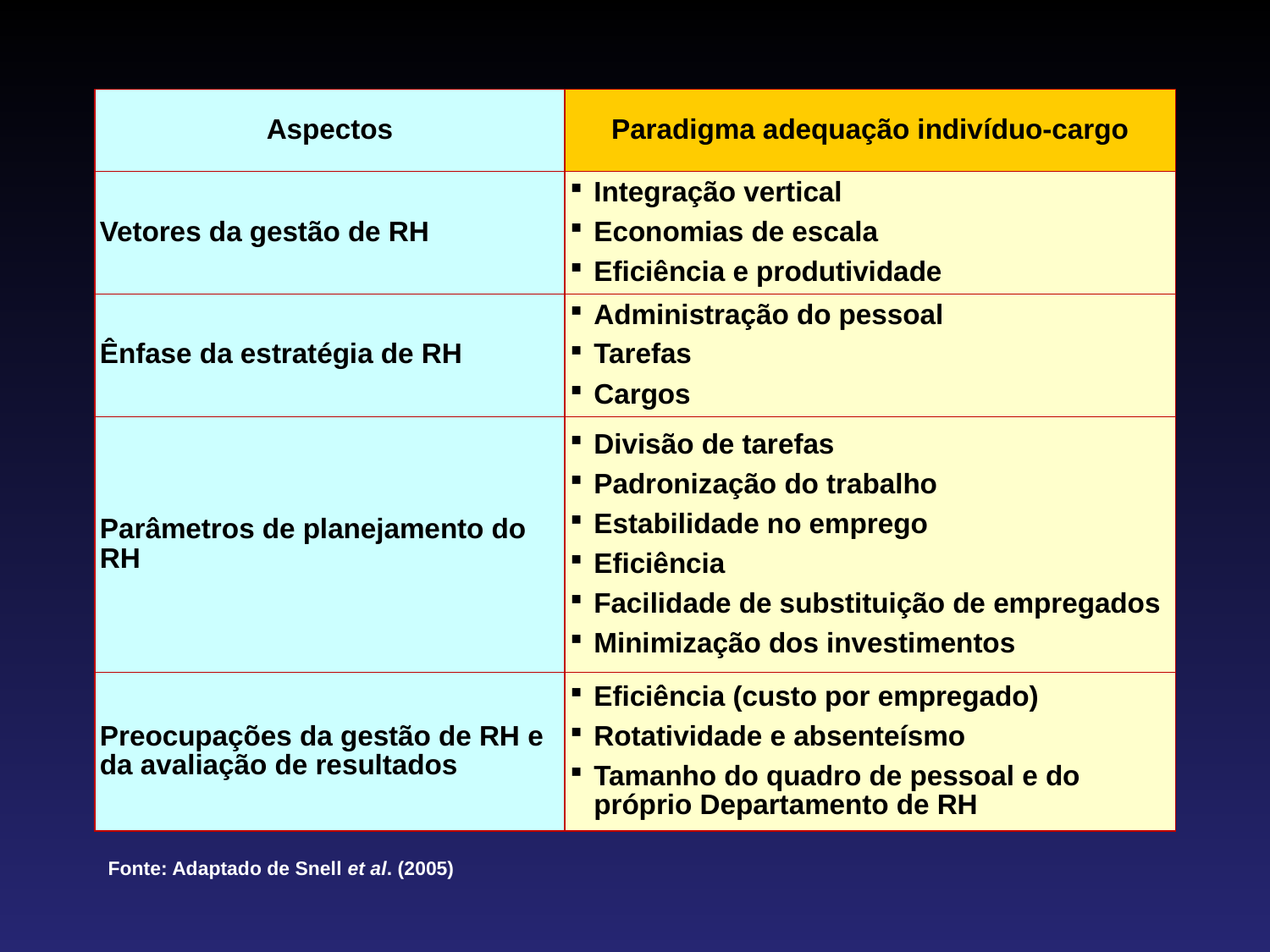

| Aspectos | Paradigma adequação indivíduo-cargo |
| --- | --- |
| Vetores da gestão de RH | Integração vertical Economias de escala Eficiência e produtividade |
| Ênfase da estratégia de RH | Administração do pessoal Tarefas Cargos |
| Parâmetros de planejamento do RH | Divisão de tarefas Padronização do trabalho Estabilidade no emprego Eficiência Facilidade de substituição de empregados Minimização dos investimentos |
| Preocupações da gestão de RH e da avaliação de resultados | Eficiência (custo por empregado) Rotatividade e absenteísmo Tamanho do quadro de pessoal e do próprio Departamento de RH |
Fonte: Adaptado de Snell et al. (2005)